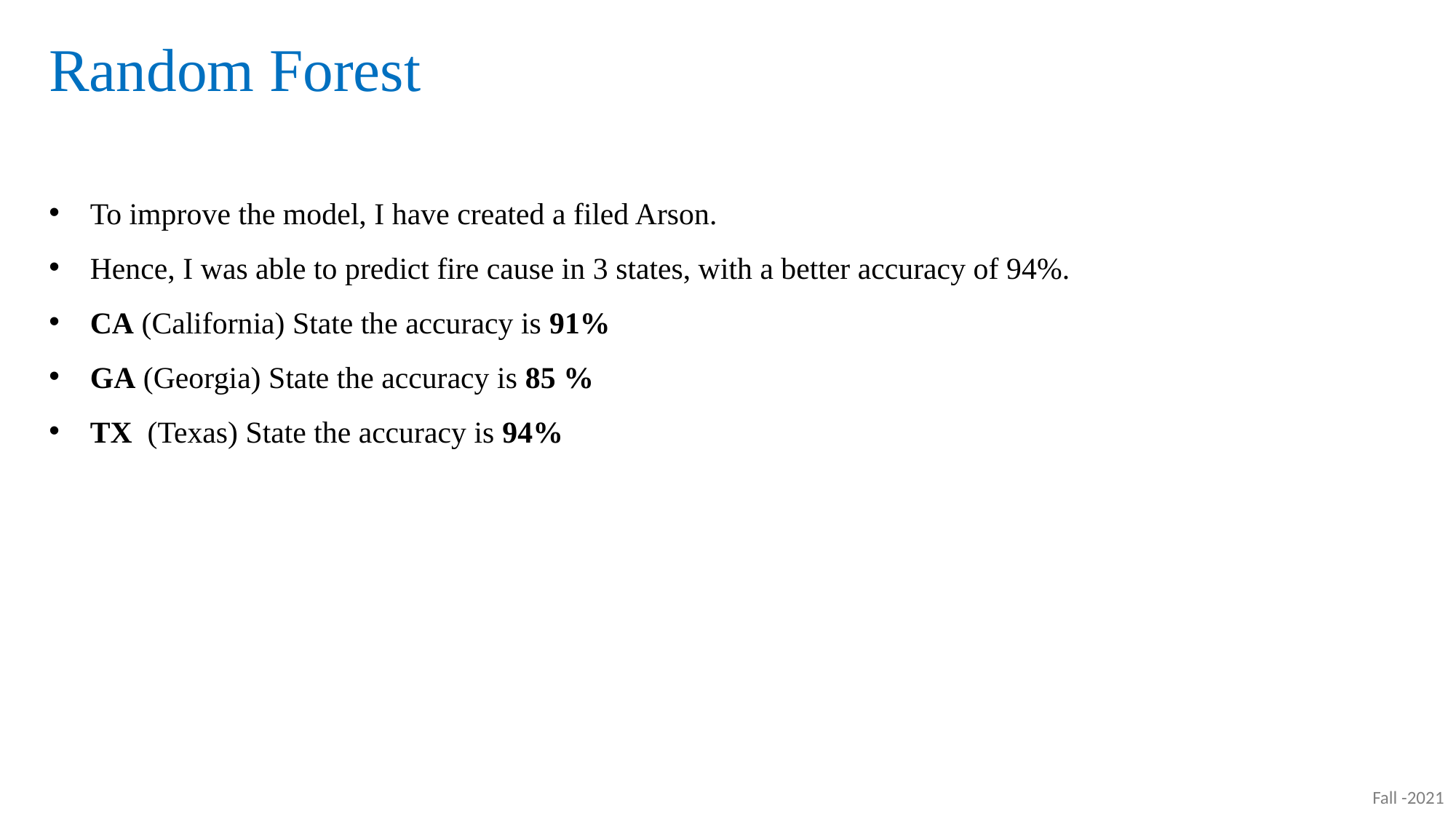

Random Forest
To improve the model, I have created a filed Arson.
Hence, I was able to predict fire cause in 3 states, with a better accuracy of 94%.
CA (California) State the accuracy is 91%
GA (Georgia) State the accuracy is 85 %
TX  (Texas) State the accuracy is 94%

Fall -2021